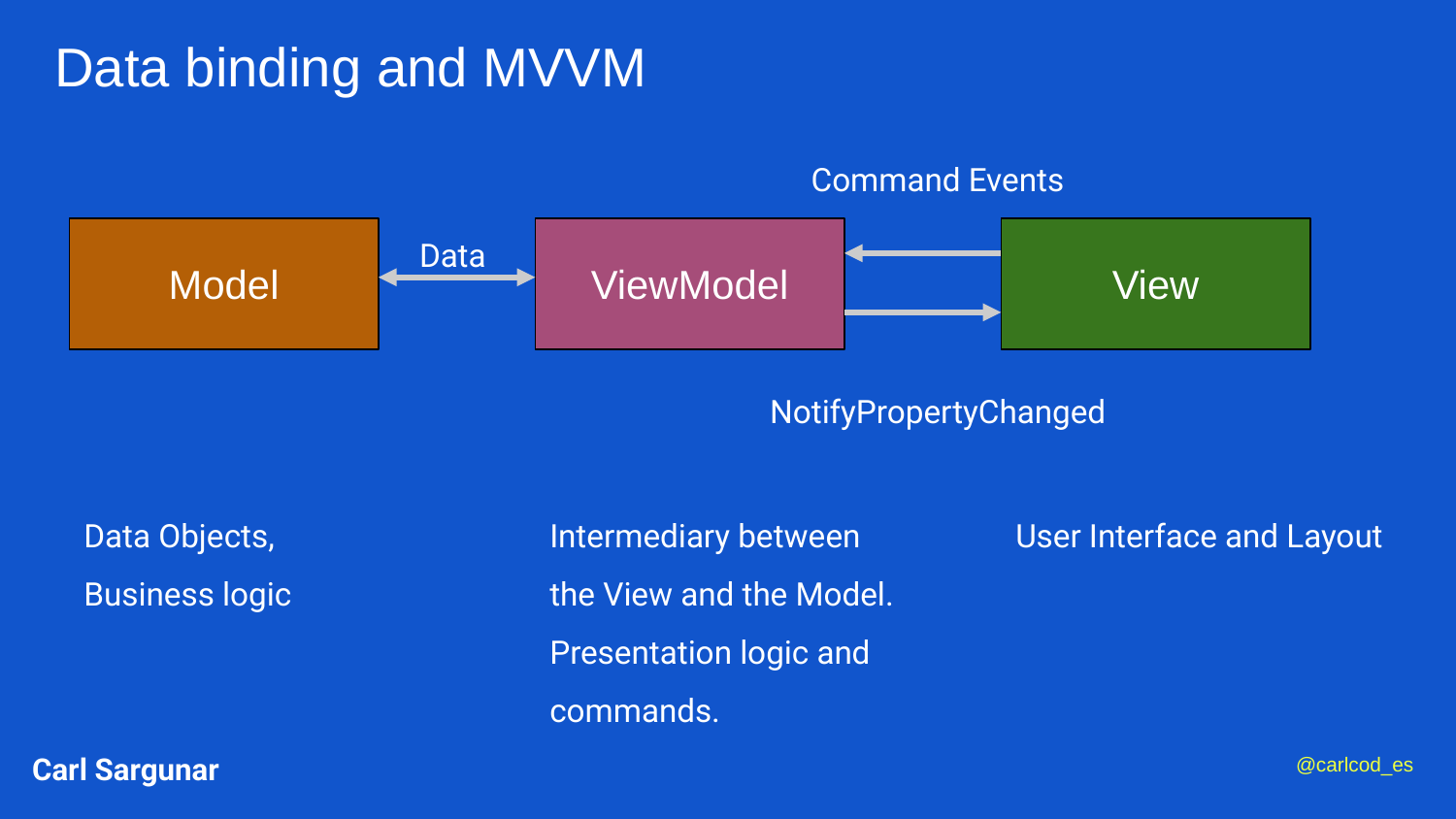

# Data binding and MVVM
Command Events
Data
Model
ViewModel
View
NotifyPropertyChanged
User Interface and Layout
Data Objects, Business logic
Intermediary between the View and the Model. Presentation logic and commands.

Carl Sargunar
@carlcod_es